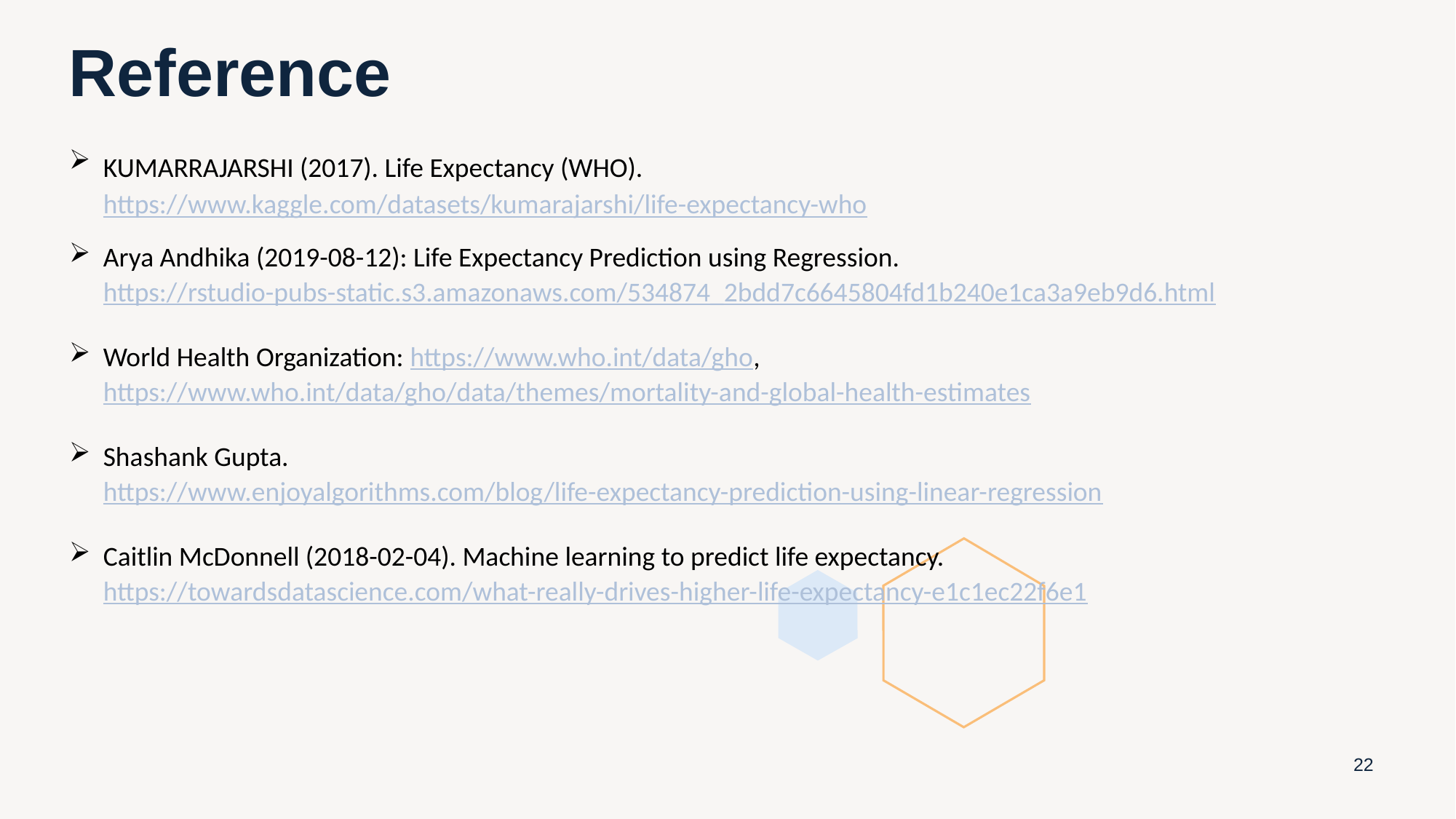

# Reference
KUMARRAJARSHI (2017). Life Expectancy (WHO). https://www.kaggle.com/datasets/kumarajarshi/life-expectancy-who
Arya Andhika (2019-08-12): Life Expectancy Prediction using Regression. https://rstudio-pubs-static.s3.amazonaws.com/534874_2bdd7c6645804fd1b240e1ca3a9eb9d6.html
World Health Organization: https://www.who.int/data/gho, https://www.who.int/data/gho/data/themes/mortality-and-global-health-estimates
Shashank Gupta. https://www.enjoyalgorithms.com/blog/life-expectancy-prediction-using-linear-regression
Caitlin McDonnell (2018-02-04). Machine learning to predict life expectancy. https://towardsdatascience.com/what-really-drives-higher-life-expectancy-e1c1ec22f6e1
22